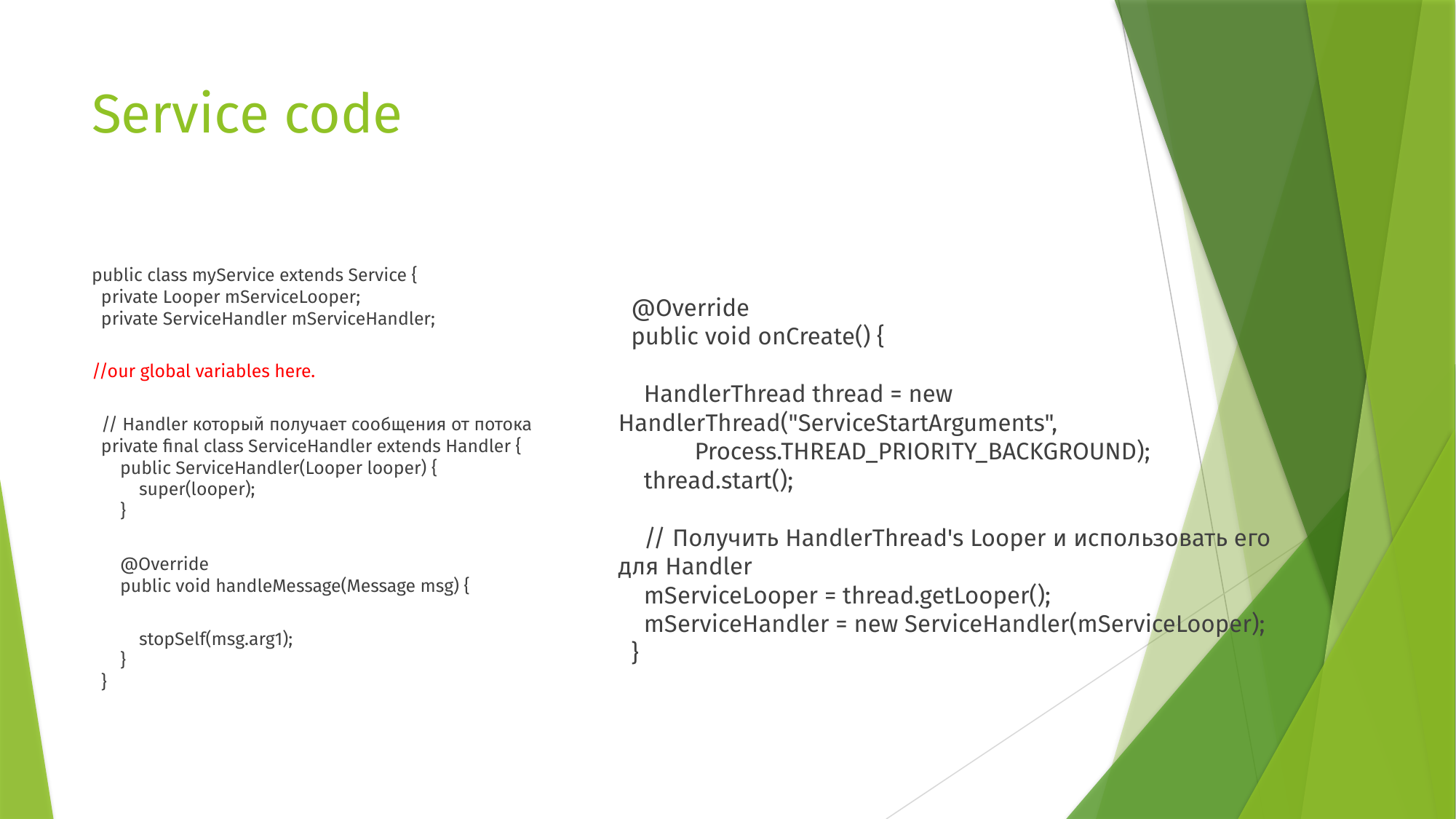

# Service code
public class myService extends Service {
  private Looper mServiceLooper;
  private ServiceHandler mServiceHandler;
//our global variables here.
  // Handler который получает сообщения от потока
  private final class ServiceHandler extends Handler {
      public ServiceHandler(Looper looper) {
          super(looper);
      }
      @Override
      public void handleMessage(Message msg) {
          stopSelf(msg.arg1);
      }
  }
  @Override
  public void onCreate() {
    HandlerThread thread = new HandlerThread("ServiceStartArguments",
            Process.THREAD_PRIORITY_BACKGROUND);
    thread.start();
    // Получить HandlerThread's Looper и использовать его для Handler
    mServiceLooper = thread.getLooper();
    mServiceHandler = new ServiceHandler(mServiceLooper);
  }